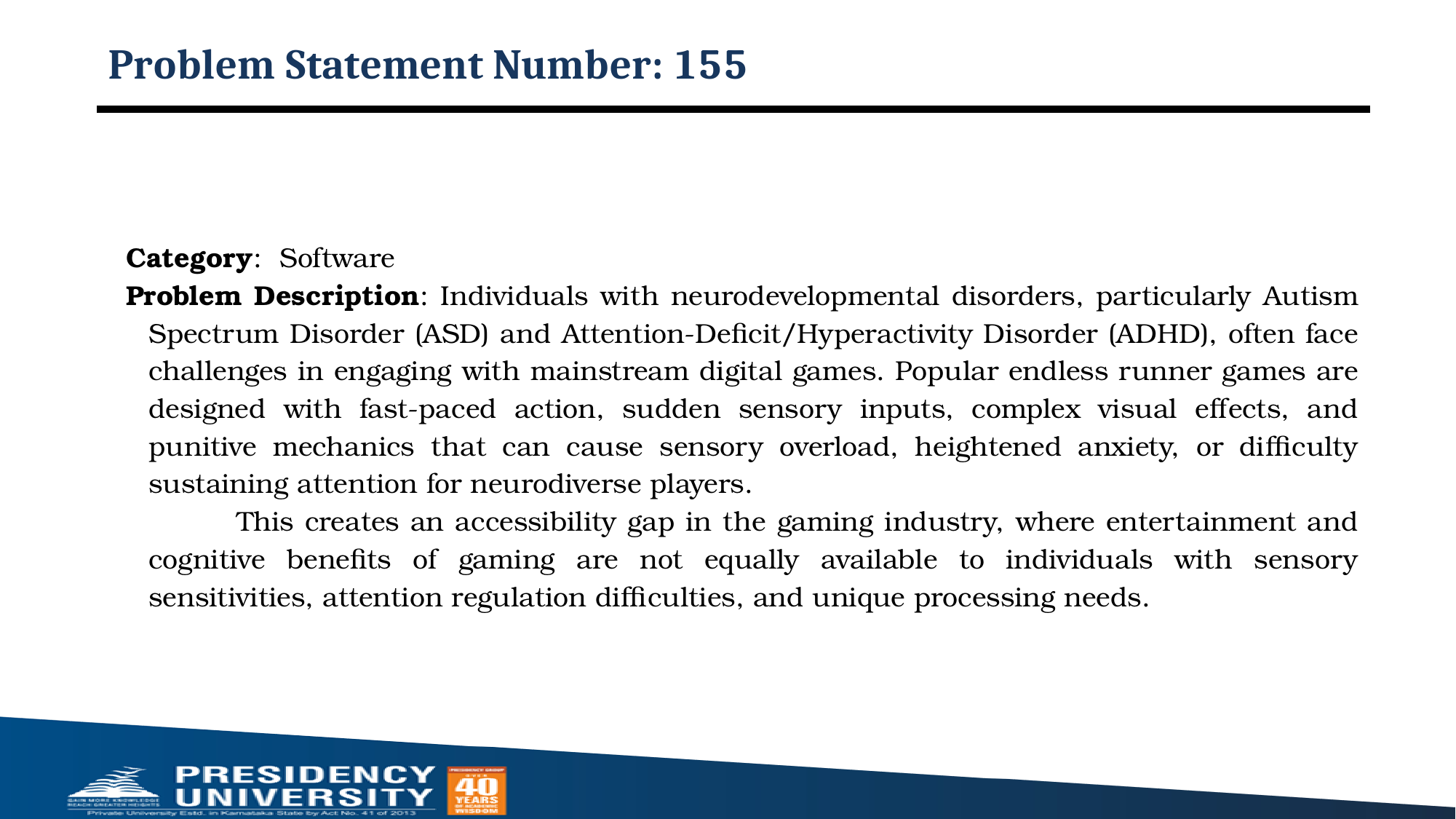

# Problem Statement Number: 155

Category:  Software
Problem Description: Individuals with neurodevelopmental disorders, particularly Autism Spectrum Disorder (ASD) and Attention-Deficit/Hyperactivity Disorder (ADHD), often face challenges in engaging with mainstream digital games. Popular endless runner games are designed with fast-paced action, sudden sensory inputs, complex visual effects, and punitive mechanics that can cause sensory overload, heightened anxiety, or difficulty sustaining attention for neurodiverse players.
          This creates an accessibility gap in the gaming industry, where entertainment and cognitive benefits of gaming are not equally available to individuals with sensory sensitivities, attention regulation difficulties, and unique processing needs.